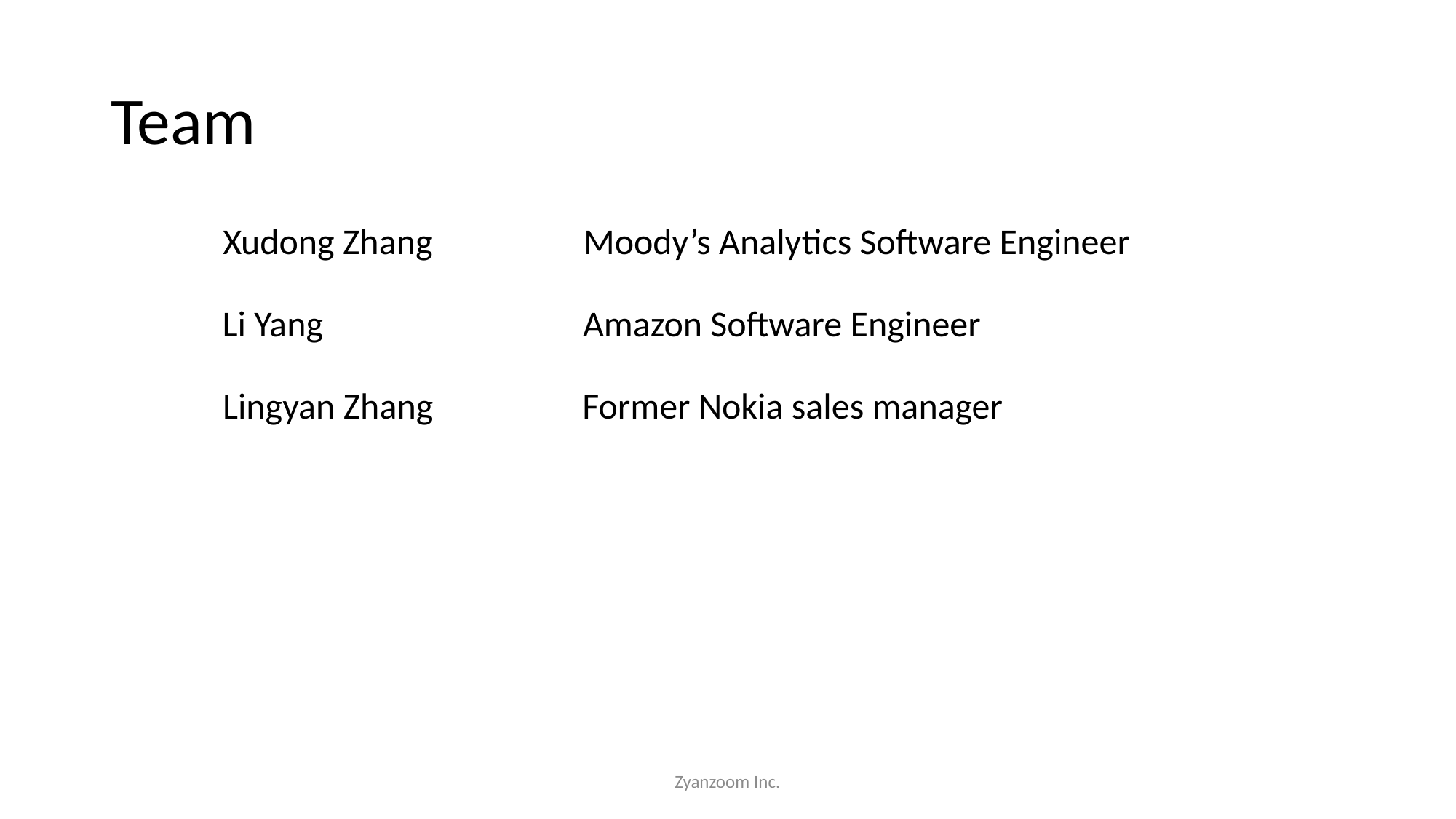

# Team
Moody’s Analytics Software Engineer
Xudong Zhang
Amazon Software Engineer
Li Yang
Lingyan Zhang
Former Nokia sales manager
Zyanzoom Inc.